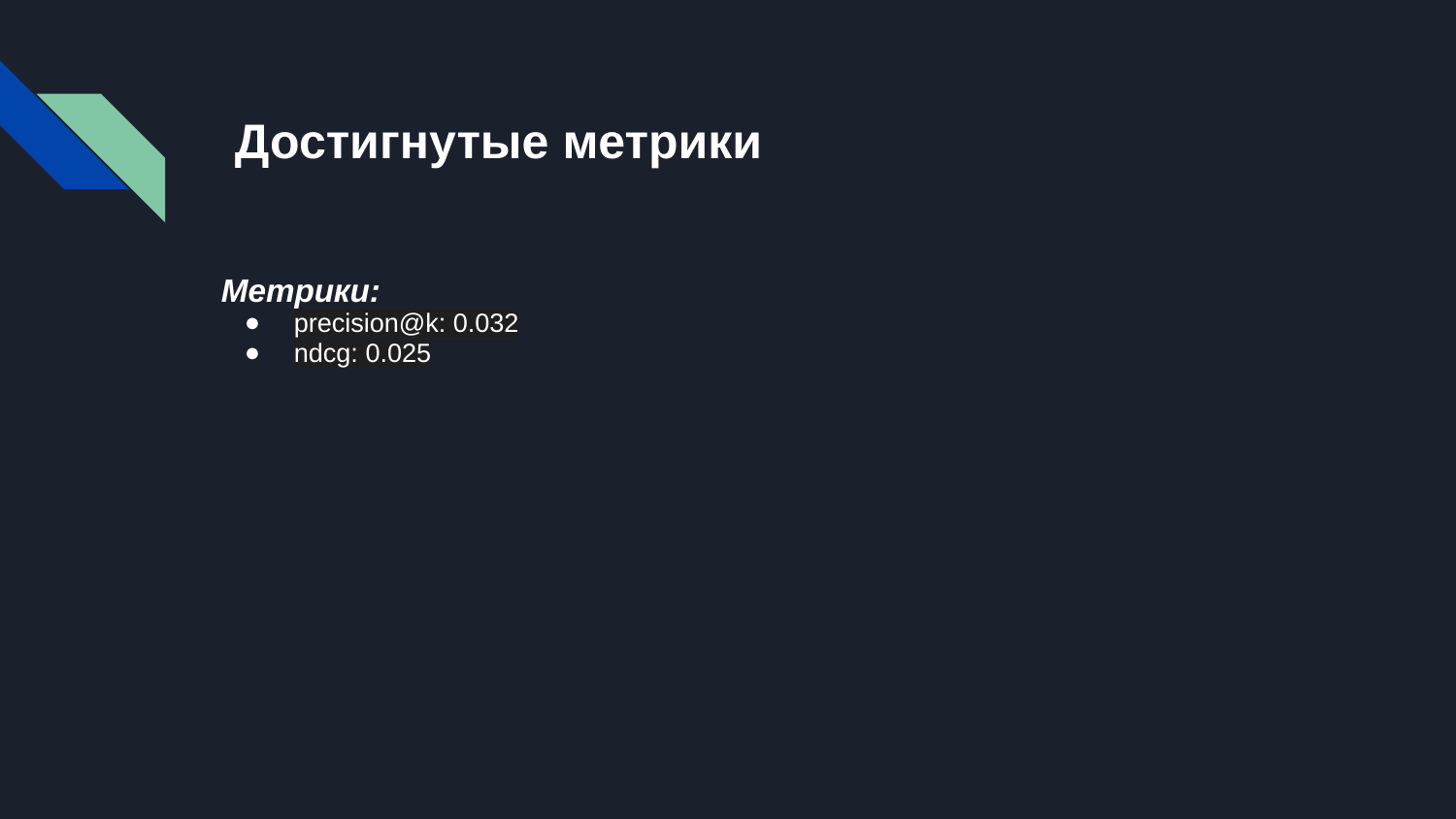

# Достигнутые метрики
Метрики:
precision@k: 0.032
ndcg: 0.025